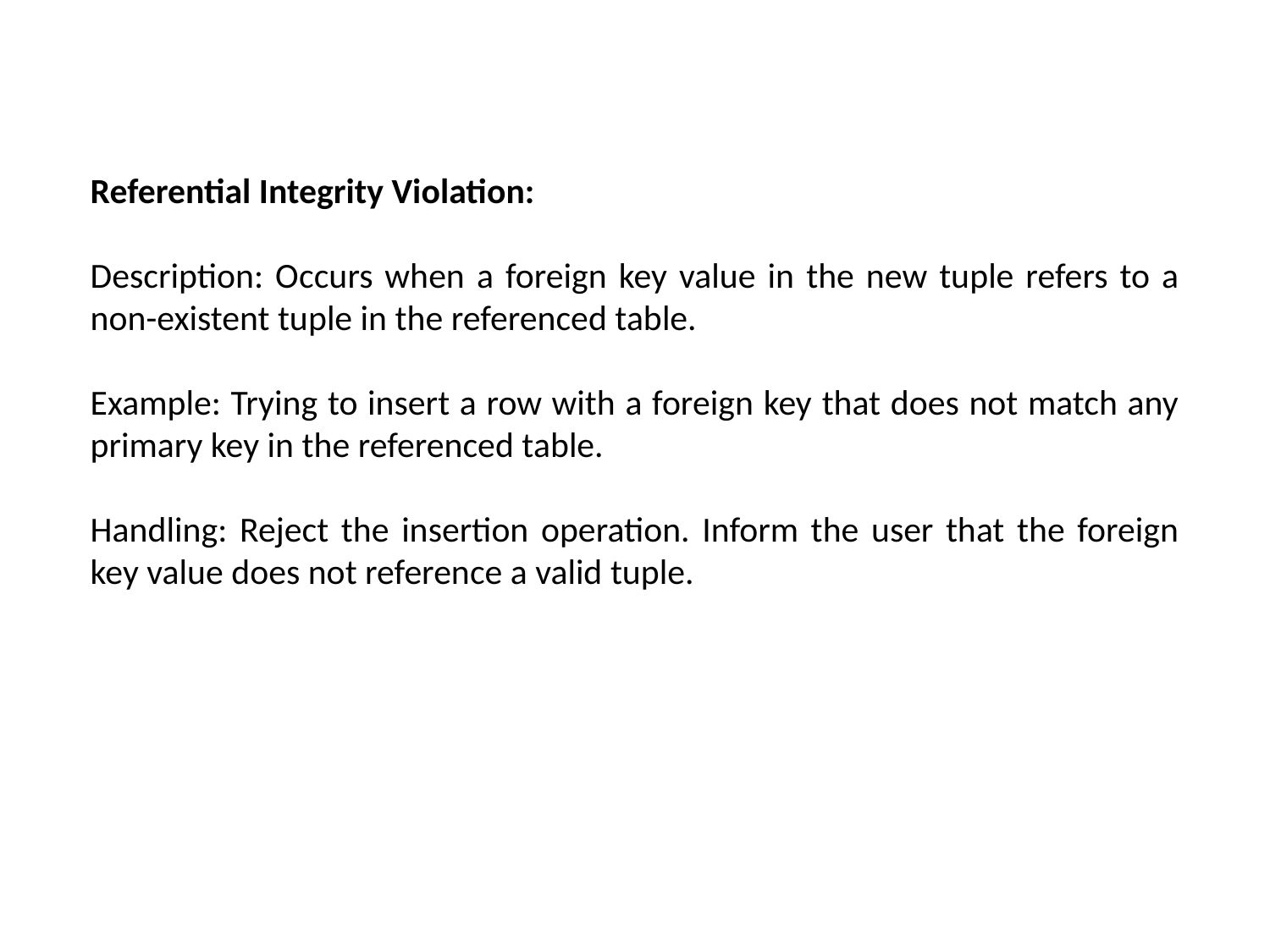

Referential Integrity Violation:

Description: Occurs when a foreign key value in the new tuple refers to a non-existent tuple in the referenced table.

Example: Trying to insert a row with a foreign key that does not match any primary key in the referenced table.

Handling: Reject the insertion operation. Inform the user that the foreign key value does not reference a valid tuple.